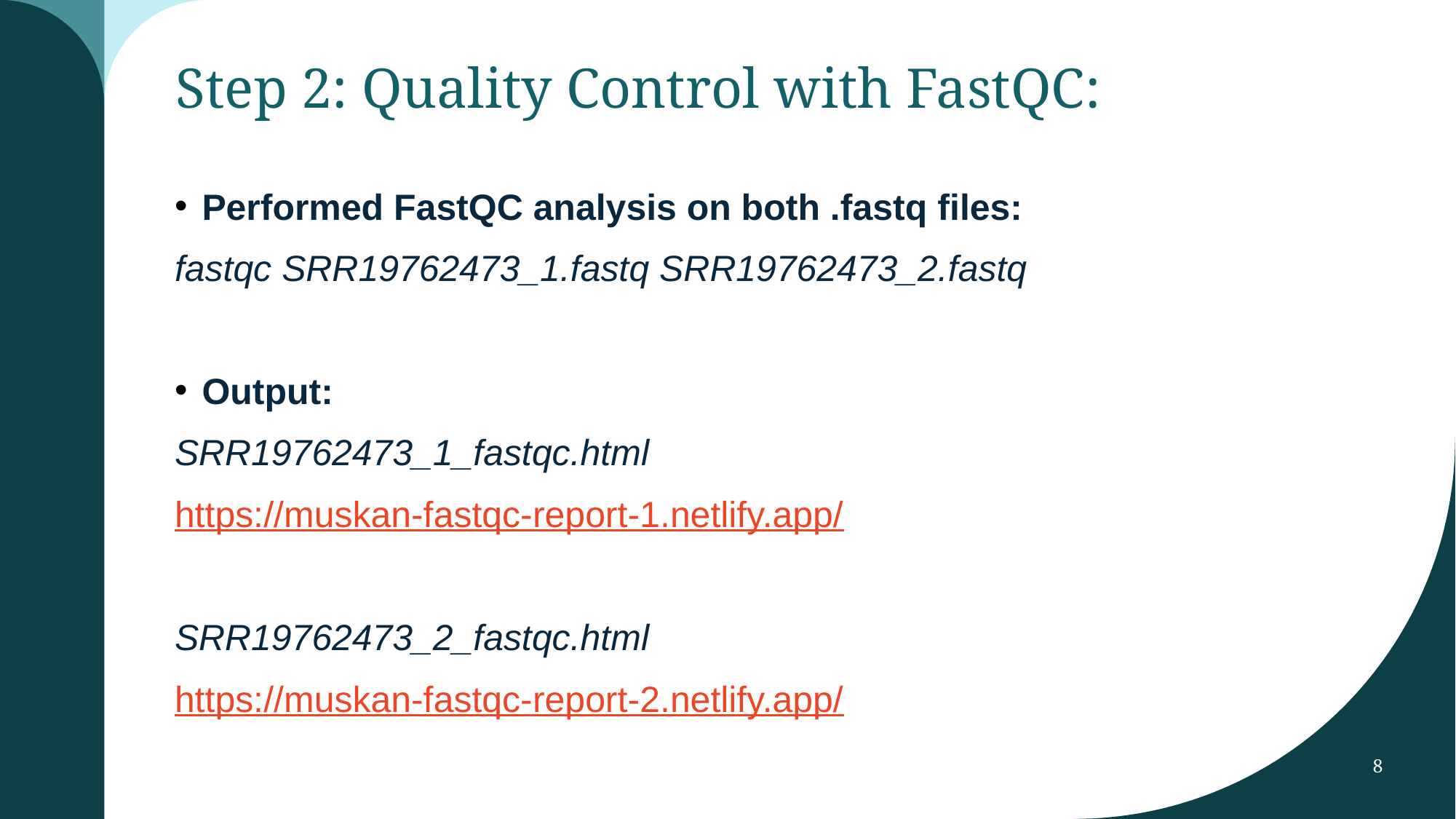

# Step 2: Quality Control with FastQC:
Performed FastQC analysis on both .fastq files:
fastqc SRR19762473_1.fastq SRR19762473_2.fastq

Output:
SRR19762473_1_fastqc.html
https://muskan-fastqc-report-1.netlify.app/

SRR19762473_2_fastqc.html
https://muskan-fastqc-report-2.netlify.app/

8